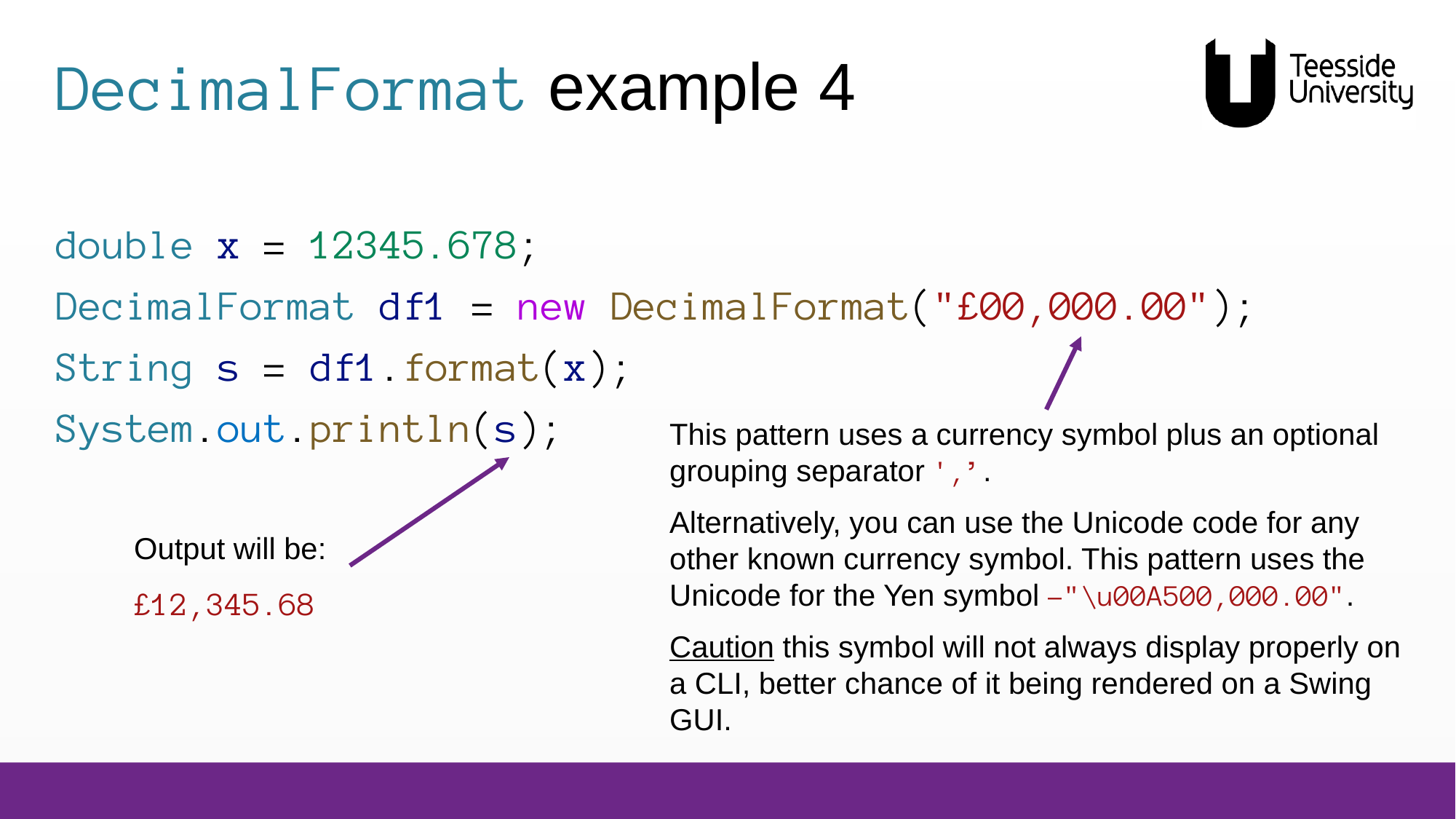

# DecimalFormat example 4

double x = 12345.678;
DecimalFormat df1 = new DecimalFormat("£00,000.00");
String s = df1.format(x);
System.out.println(s);

This pattern uses a currency symbol plus an optional grouping separator ',’.
Alternatively, you can use the Unicode code for any other known currency symbol. This pattern uses the Unicode for the Yen symbol -"\u00A500,000.00".
Caution this symbol will not always display properly on a CLI, better chance of it being rendered on a Swing GUI.

Output will be:
£12,345.68